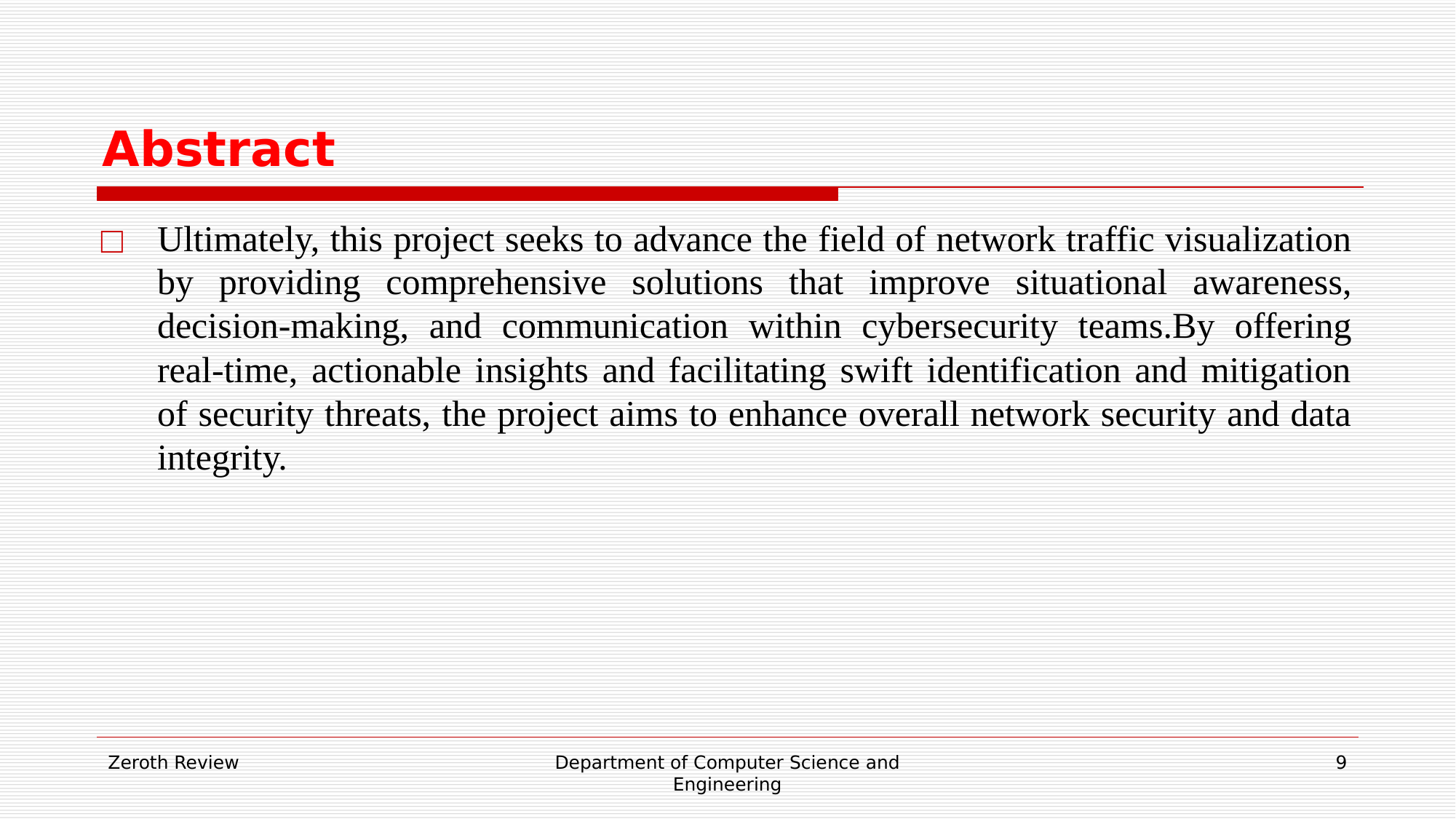

# Abstract
Ultimately, this project seeks to advance the field of network traffic visualization by providing comprehensive solutions that improve situational awareness, decision-making, and communication within cybersecurity teams.By offering real-time, actionable insights and facilitating swift identification and mitigation of security threats, the project aims to enhance overall network security and data integrity.
Zeroth Review
Department of Computer Science and Engineering
9